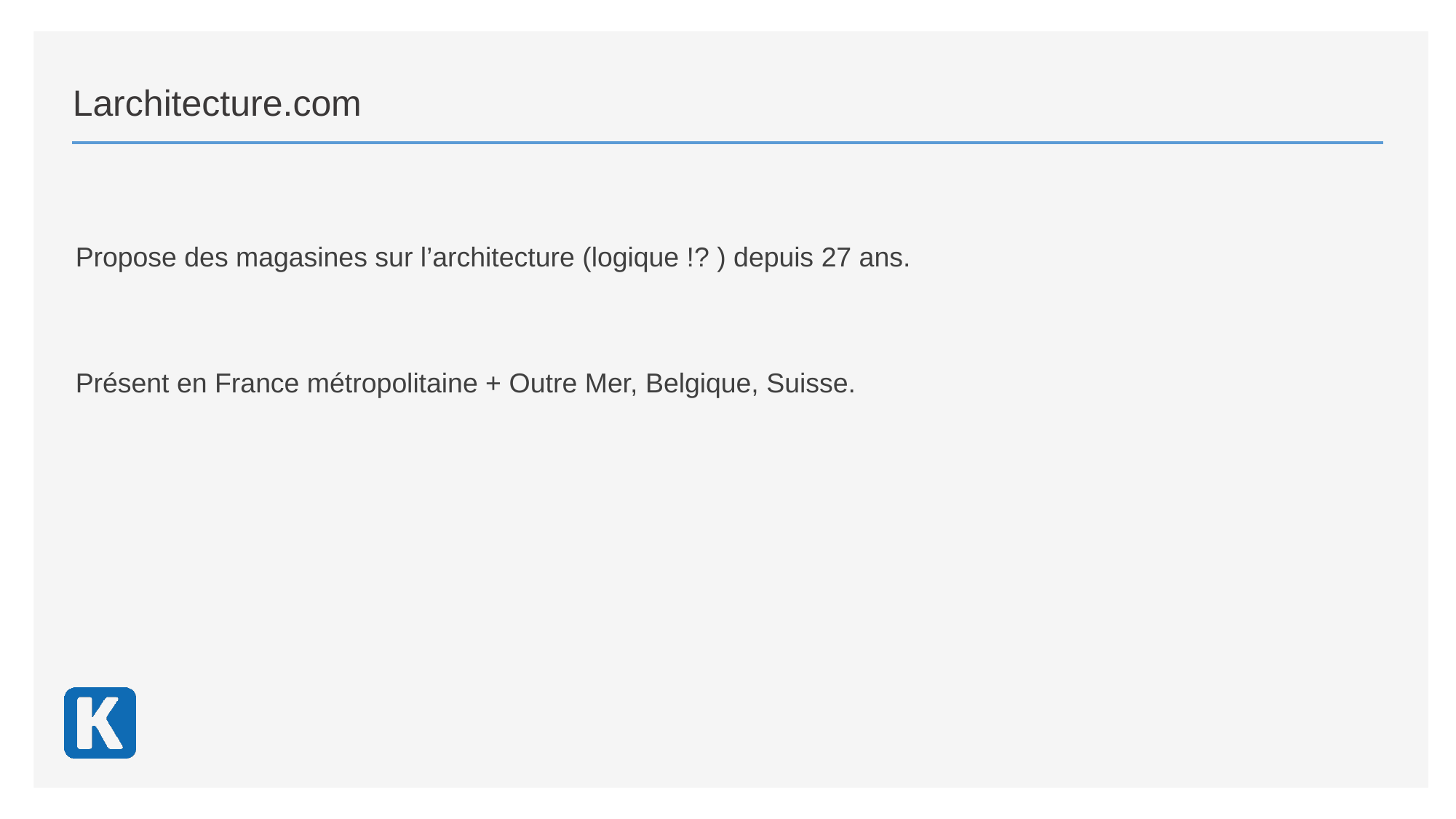

Larchitecture.com

Propose des magasines sur l’architecture (logique !? ) depuis 27 ans.

Présent en France métropolitaine + Outre Mer, Belgique, Suisse.